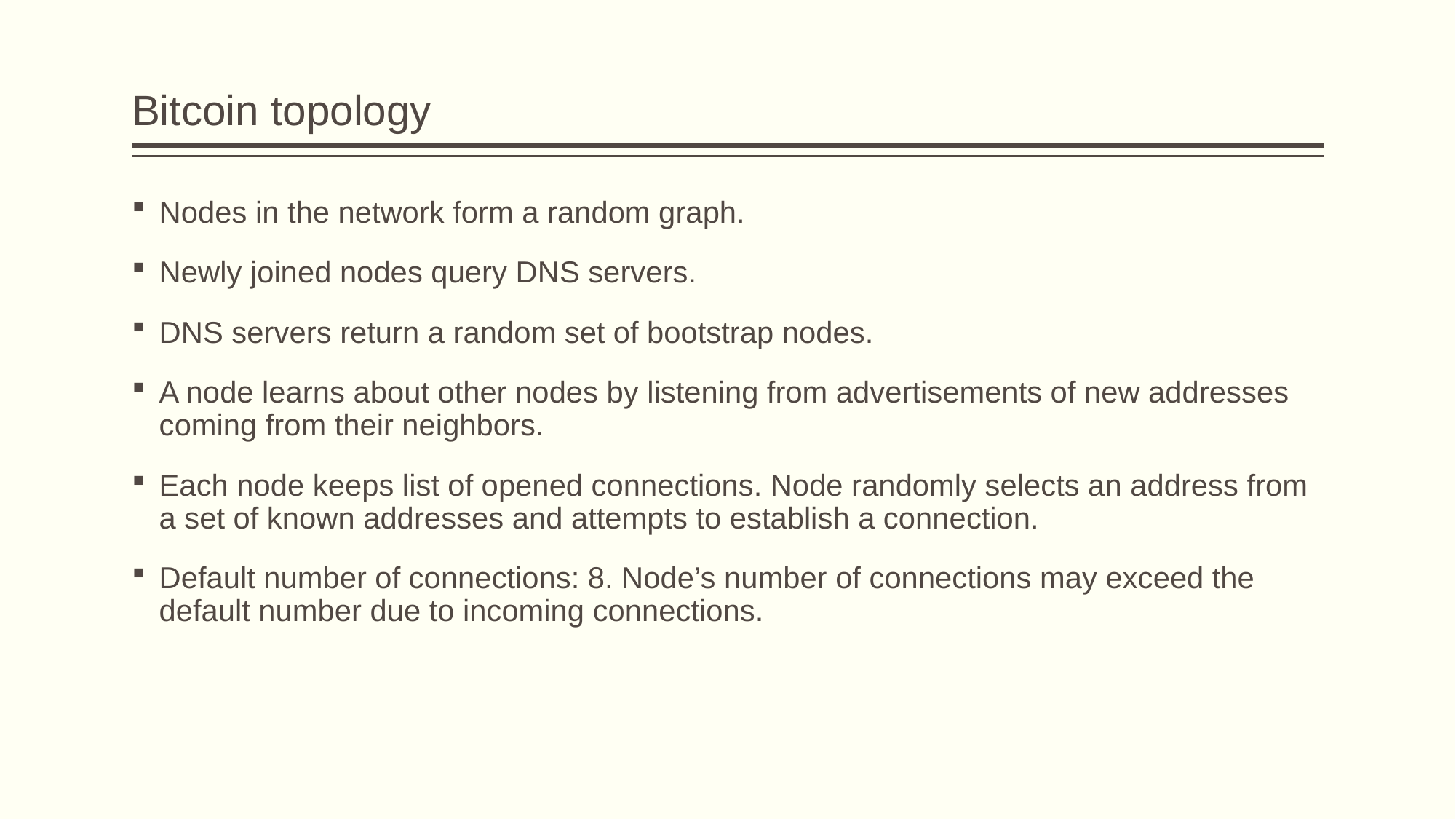

# Bitcoin topology
Nodes in the network form a random graph.
Newly joined nodes query DNS servers.
DNS servers return a random set of bootstrap nodes.
A node learns about other nodes by listening from advertisements of new addresses coming from their neighbors.
Each node keeps list of opened connections. Node randomly selects an address from a set of known addresses and attempts to establish a connection.
Default number of connections: 8. Node’s number of connections may exceed the default number due to incoming connections.